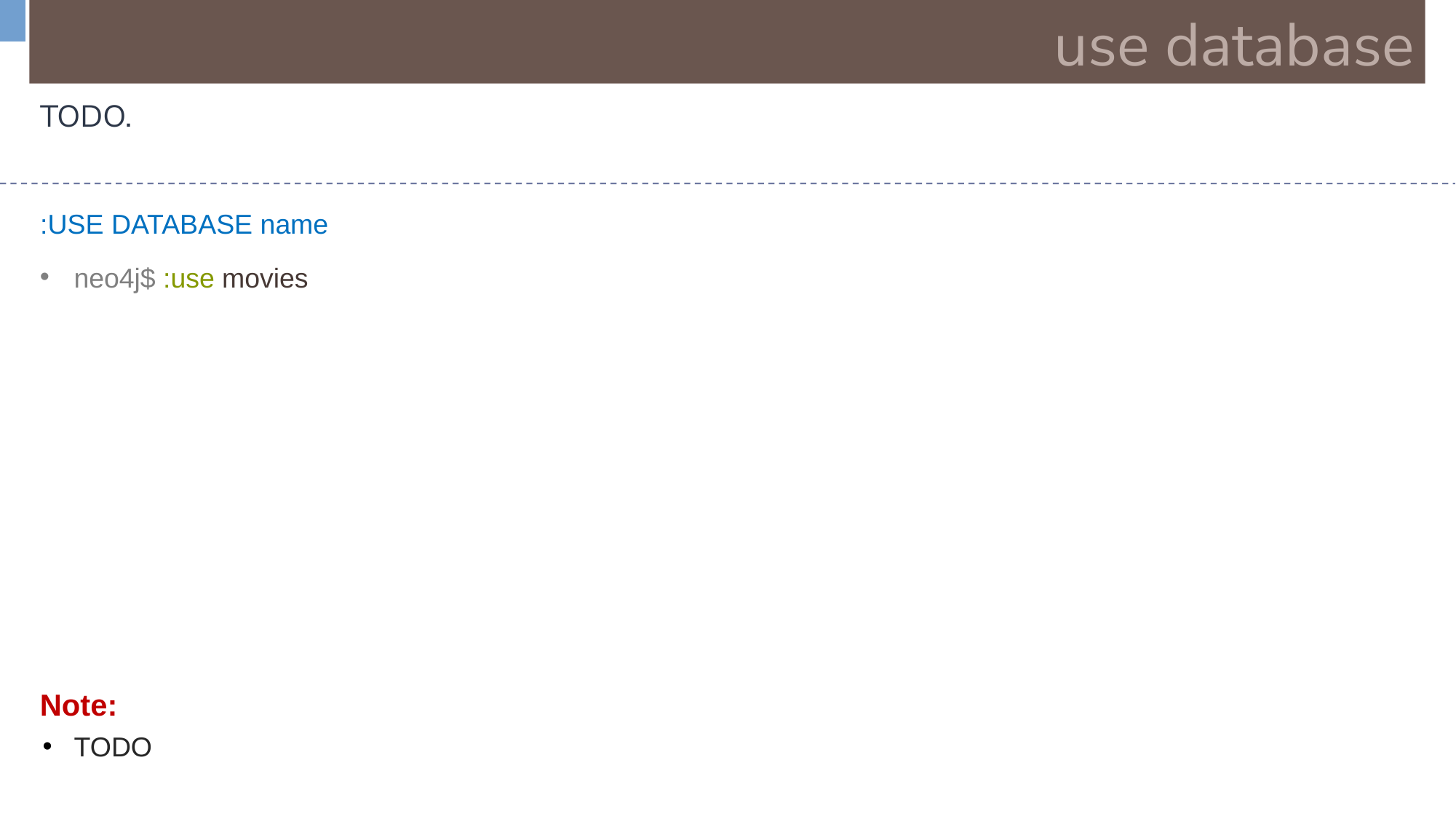

use database
TODO.

:USE DATABASE name
neo4j$ :use movies
Note:

TODO